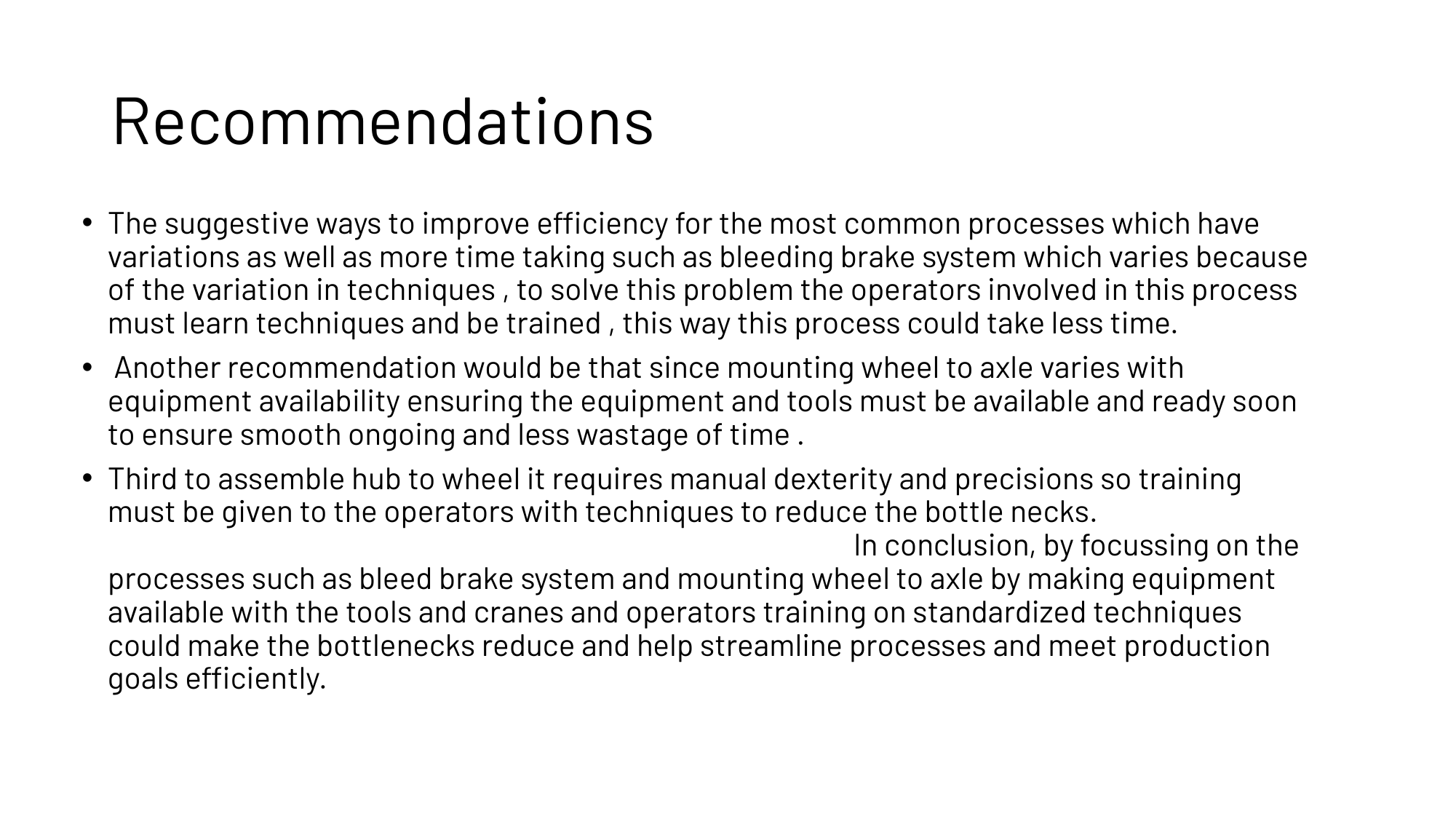

# Recommendations
The suggestive ways to improve efficiency for the most common processes which have variations as well as more time taking such as bleeding brake system which varies because of the variation in techniques , to solve this problem the operators involved in this process must learn techniques and be trained , this way this process could take less time.
 Another recommendation would be that since mounting wheel to axle varies with equipment availability ensuring the equipment and tools must be available and ready soon to ensure smooth ongoing and less wastage of time .
Third to assemble hub to wheel it requires manual dexterity and precisions so training must be given to the operators with techniques to reduce the bottle necks.                                                                                                                                                             In conclusion, by focussing on the processes such as bleed brake system and mounting wheel to axle by making equipment available with the tools and cranes and operators training on standardized techniques could make the bottlenecks reduce and help streamline processes and meet production goals efficiently.